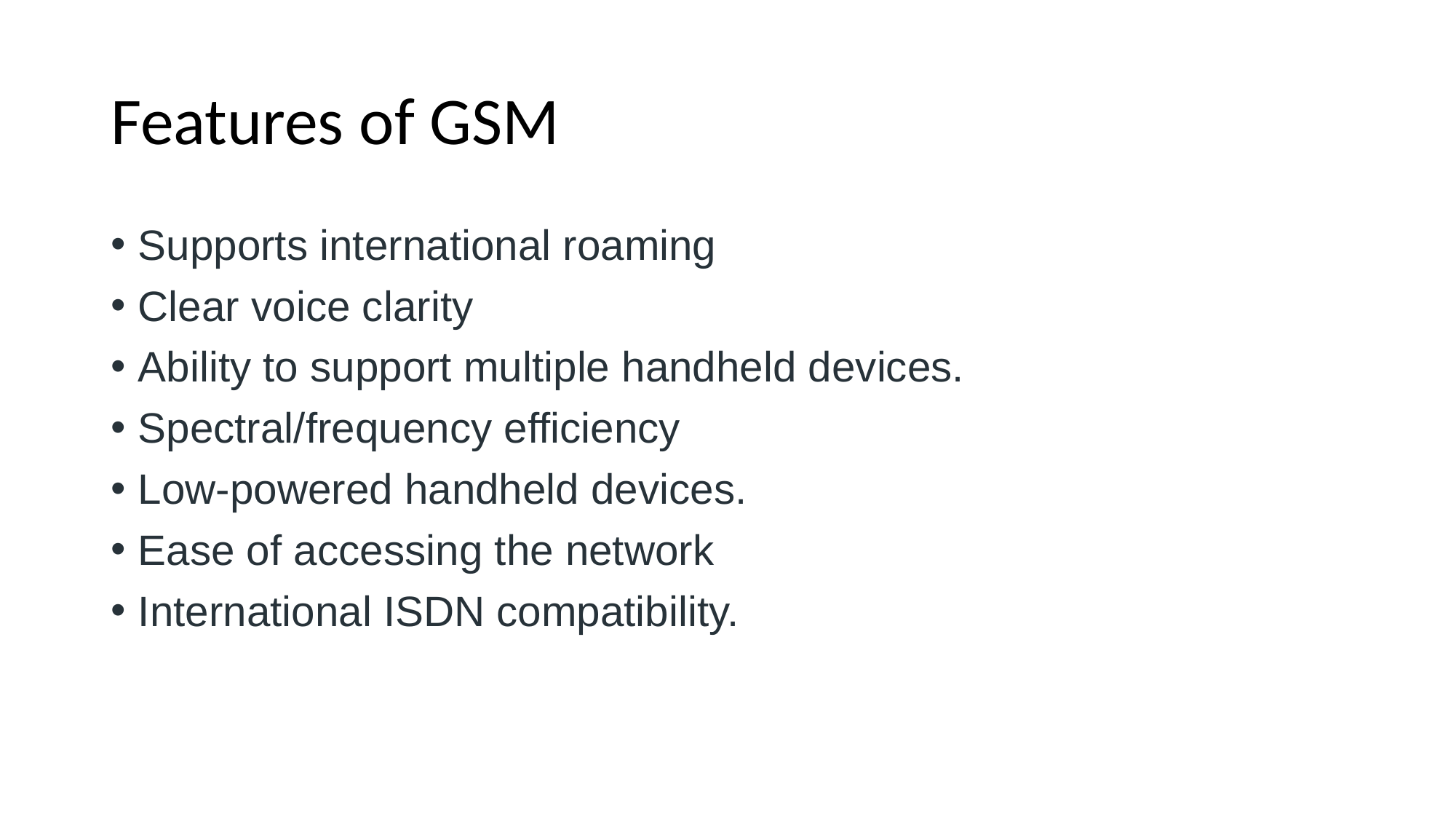

# Features of GSM
Supports international roaming
Clear voice clarity
Ability to support multiple handheld devices.
Spectral/frequency efficiency
Low-powered handheld devices.
Ease of accessing the network
International ISDN compatibility.